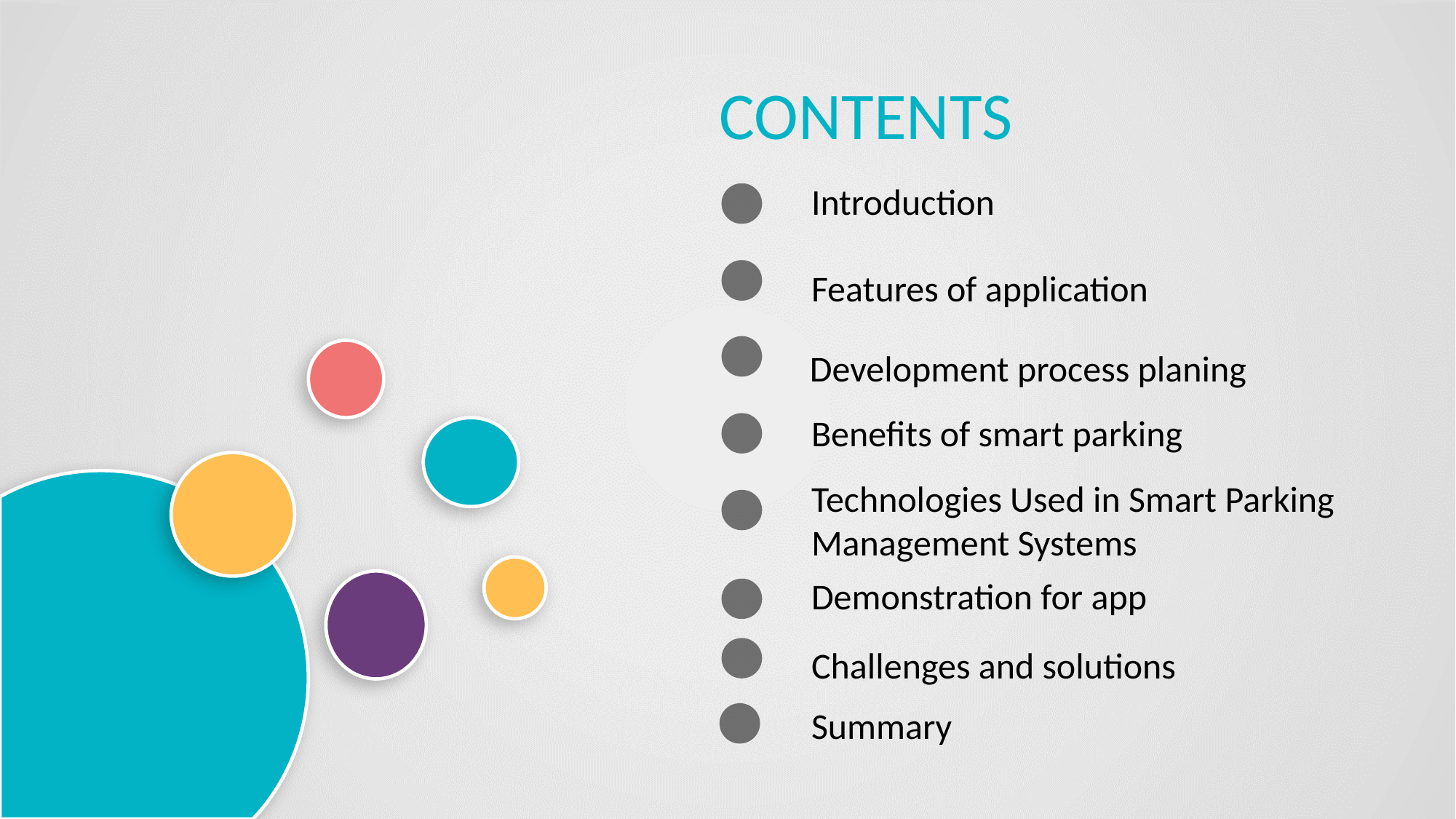

CONTENTS
Introduction

Features of application

Development process planing
Benefits of smart parking

Technologies Used in Smart Parking Management Systems

Demonstration for app

Challenges and solutions

Summary